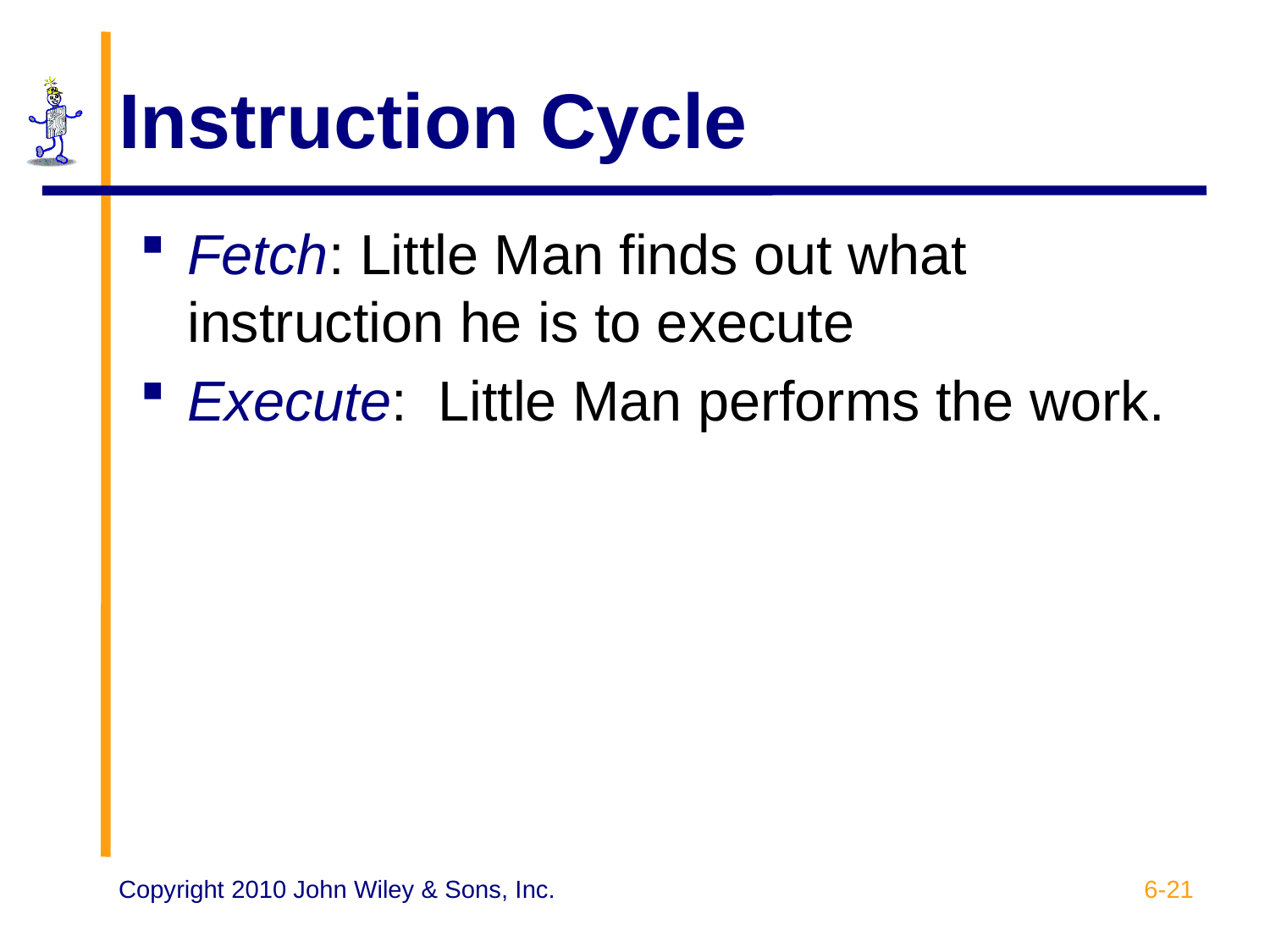

# Instruction Cycle
Fetch: Little Man finds out what instruction he is to execute
Execute:  Little Man performs the work.
6-21
Copyright 2010 John Wiley & Sons, Inc.